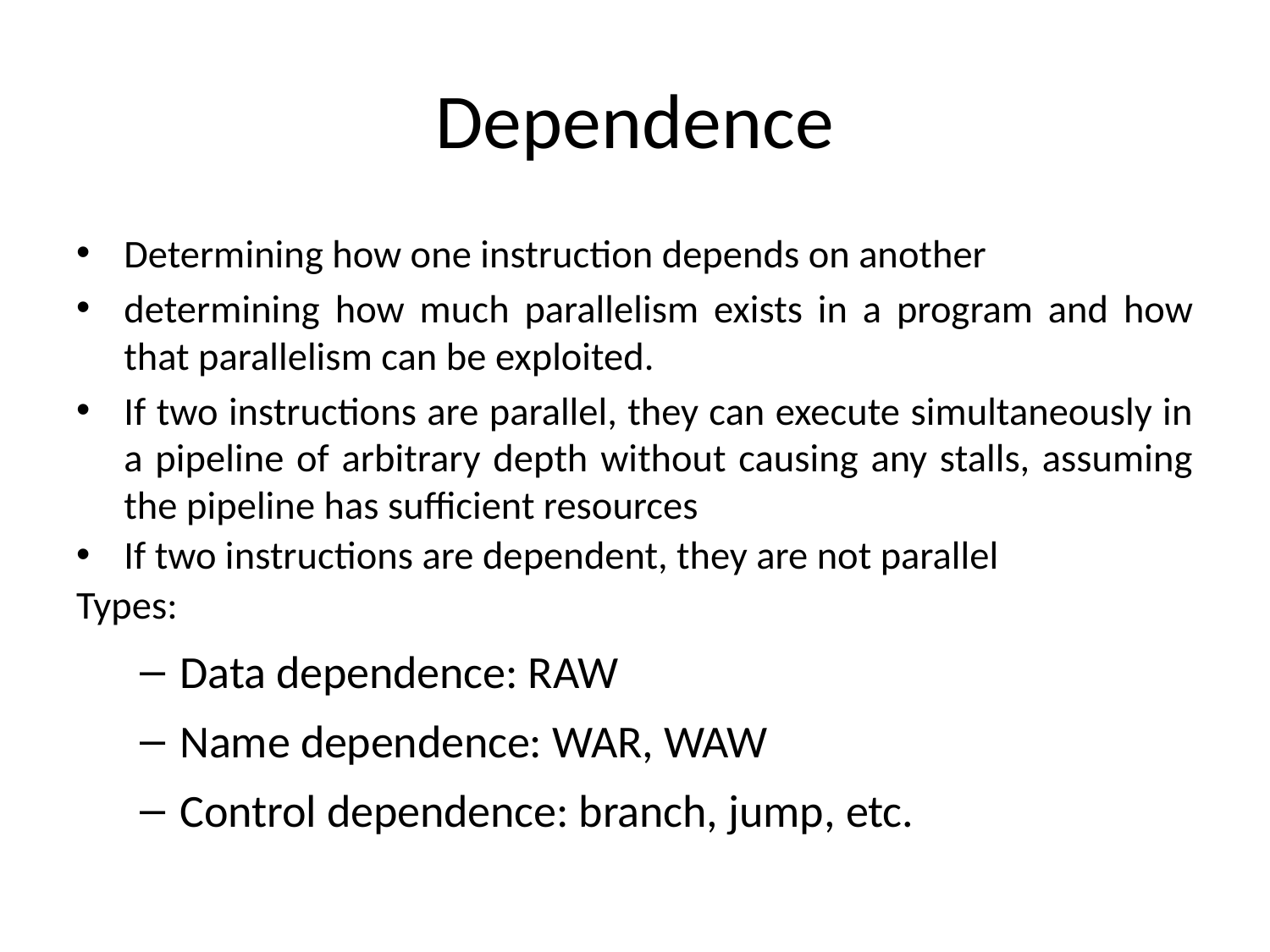

# Dependence
Determining how one instruction depends on another
determining how much parallelism exists in a program and how that parallelism can be exploited.
If two instructions are parallel, they can execute simultaneously in a pipeline of arbitrary depth without causing any stalls, assuming the pipeline has sufficient resources
If two instructions are dependent, they are not parallel
Types:
Data dependence: RAW
Name dependence: WAR, WAW
Control dependence: branch, jump, etc.